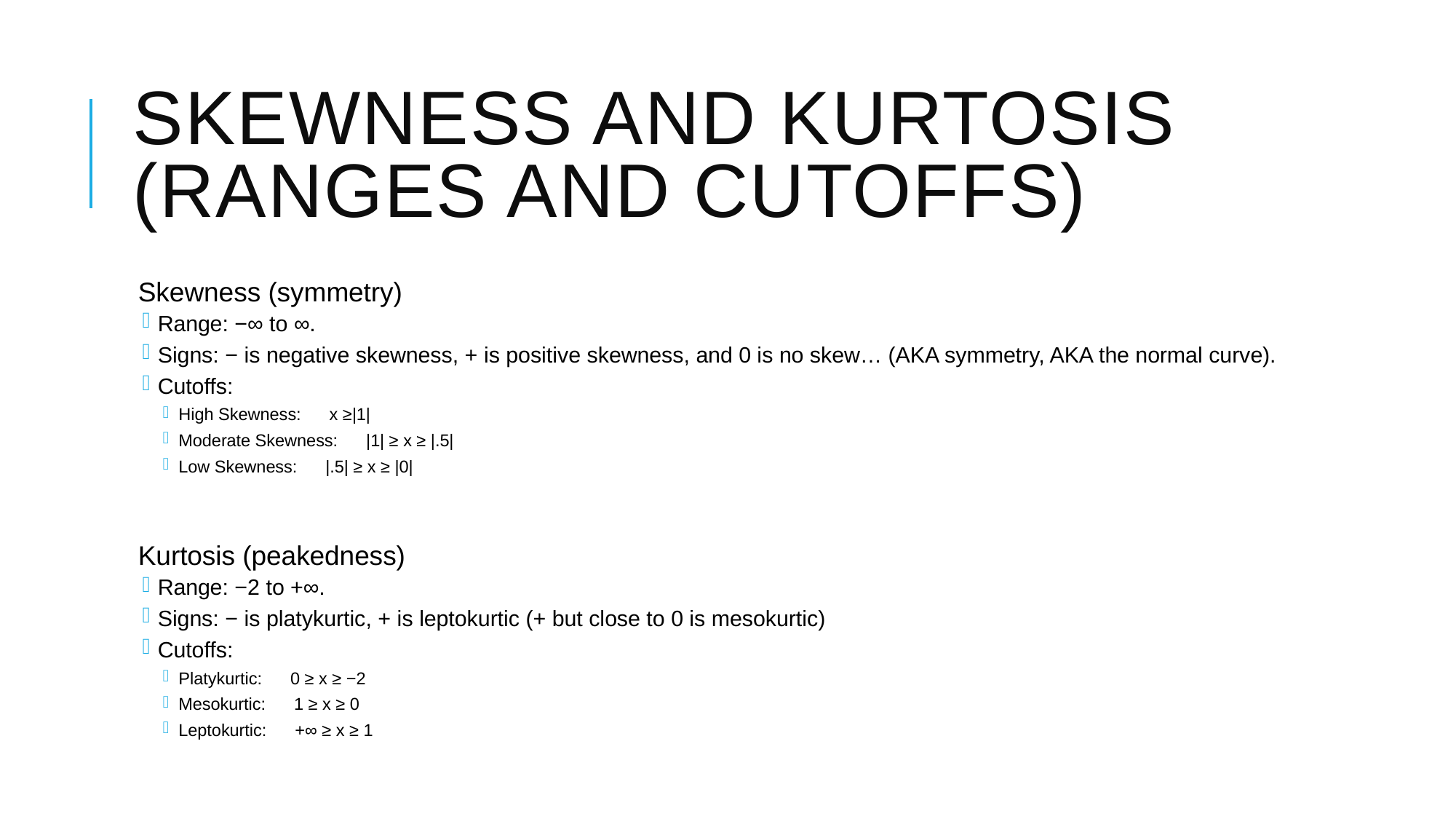

# Skewness and Kurtosis (Ranges and Cutoffs)
Skewness (symmetry)
Range: −∞ to ∞.
Signs: − is negative skewness, + is positive skewness, and 0 is no skew… (AKA symmetry, AKA the normal curve).
Cutoffs:
High Skewness:      x ≥|1|
Moderate Skewness:      |1| ≥ x ≥ |.5|
Low Skewness:      |.5| ≥ x ≥ |0|

Kurtosis (peakedness)
Range: −2 to +∞.
Signs: − is platykurtic, + is leptokurtic (+ but close to 0 is mesokurtic)
Cutoffs:
Platykurtic:      0 ≥ x ≥ −2
Mesokurtic:      1 ≥ x ≥ 0
Leptokurtic:      +∞ ≥ x ≥ 1